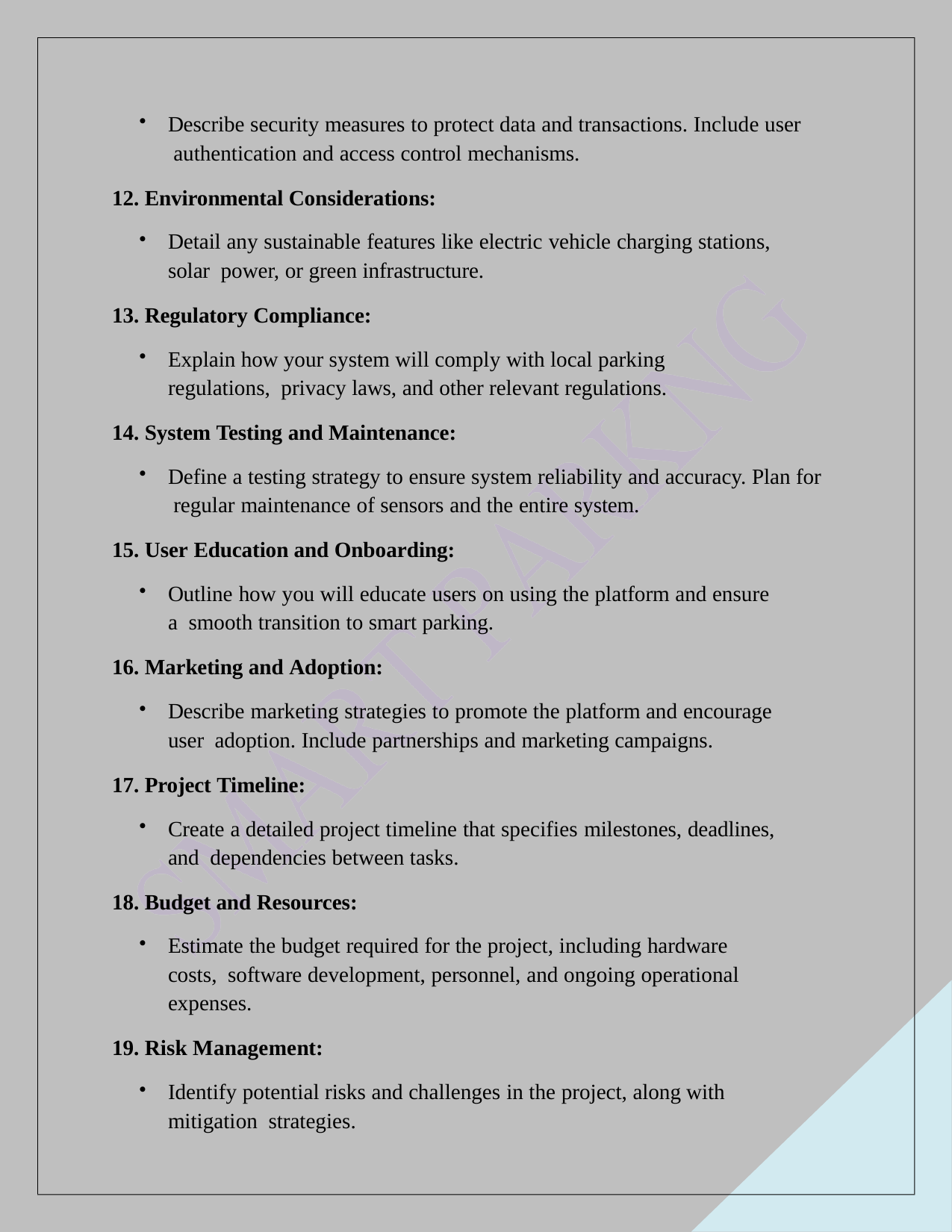

Describe security measures to protect data and transactions. Include user  authentication and access control mechanisms.
Environmental Considerations:
Detail any sustainable features like electric vehicle charging stations, solar  power, or green infrastructure.
Regulatory Compliance:
Explain how your system will comply with local parking regulations,  privacy laws, and other relevant regulations.
System Testing and Maintenance:
Define a testing strategy to ensure system reliability and accuracy. Plan for  regular maintenance of sensors and the entire system.
User Education and Onboarding:
Outline how you will educate users on using the platform and ensure a  smooth transition to smart parking.
Marketing and Adoption:
Describe marketing strategies to promote the platform and encourage user  adoption. Include partnerships and marketing campaigns.
Project Timeline:
Create a detailed project timeline that specifies milestones, deadlines, and  dependencies between tasks.
Budget and Resources:
Estimate the budget required for the project, including hardware costs,  software development, personnel, and ongoing operational expenses.
Risk Management:
Identify potential risks and challenges in the project, along with mitigation  strategies.